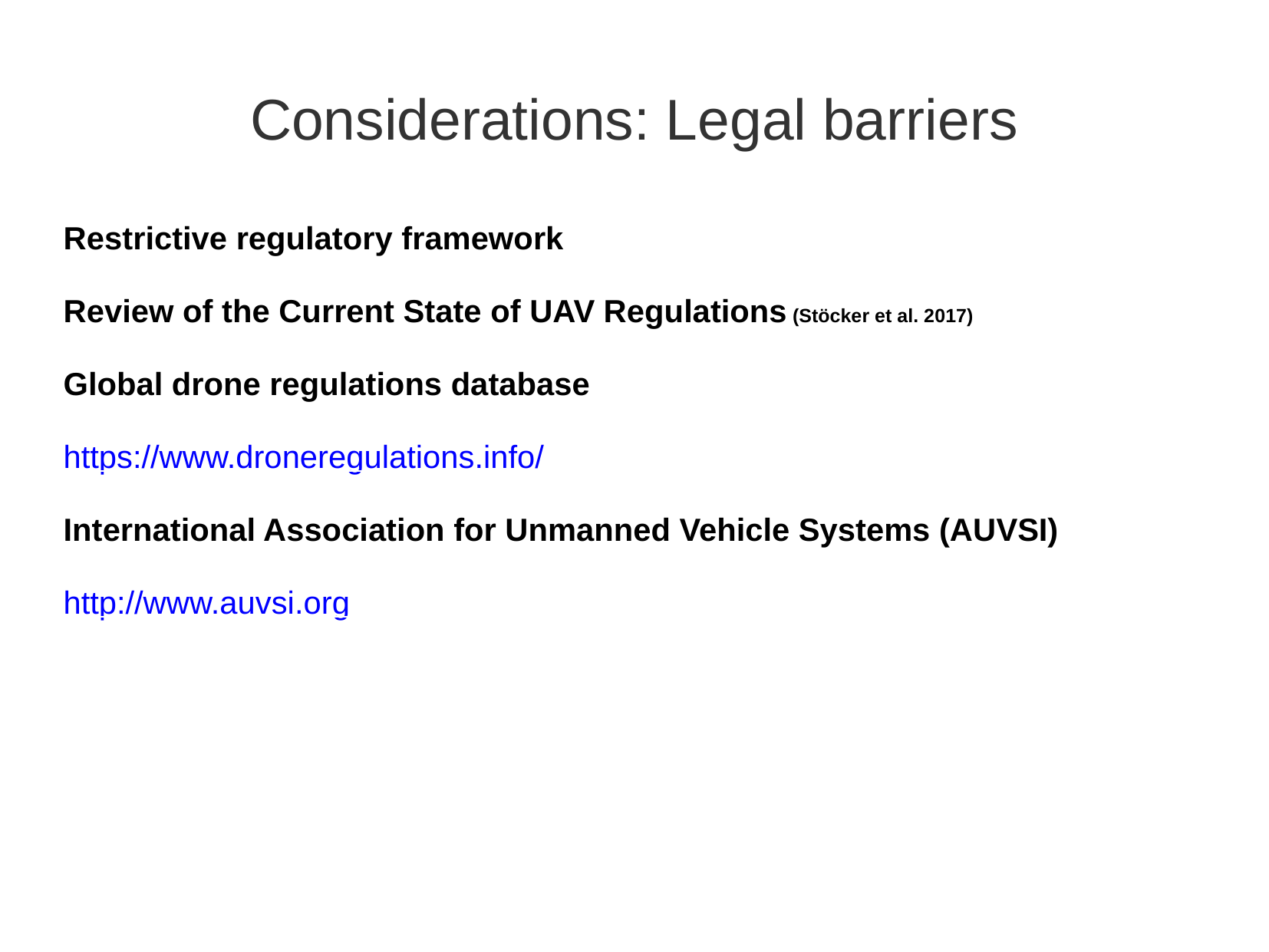

Considerations: Legal barriers
Restrictive regulatory framework

Review of the Current State of UAV Regulations (Stöcker et al. 2017)

Global drone regulations database

https://www.droneregulations.info/

International Association for Unmanned Vehicle Systems (AUVSI)

http://www.auvsi.org